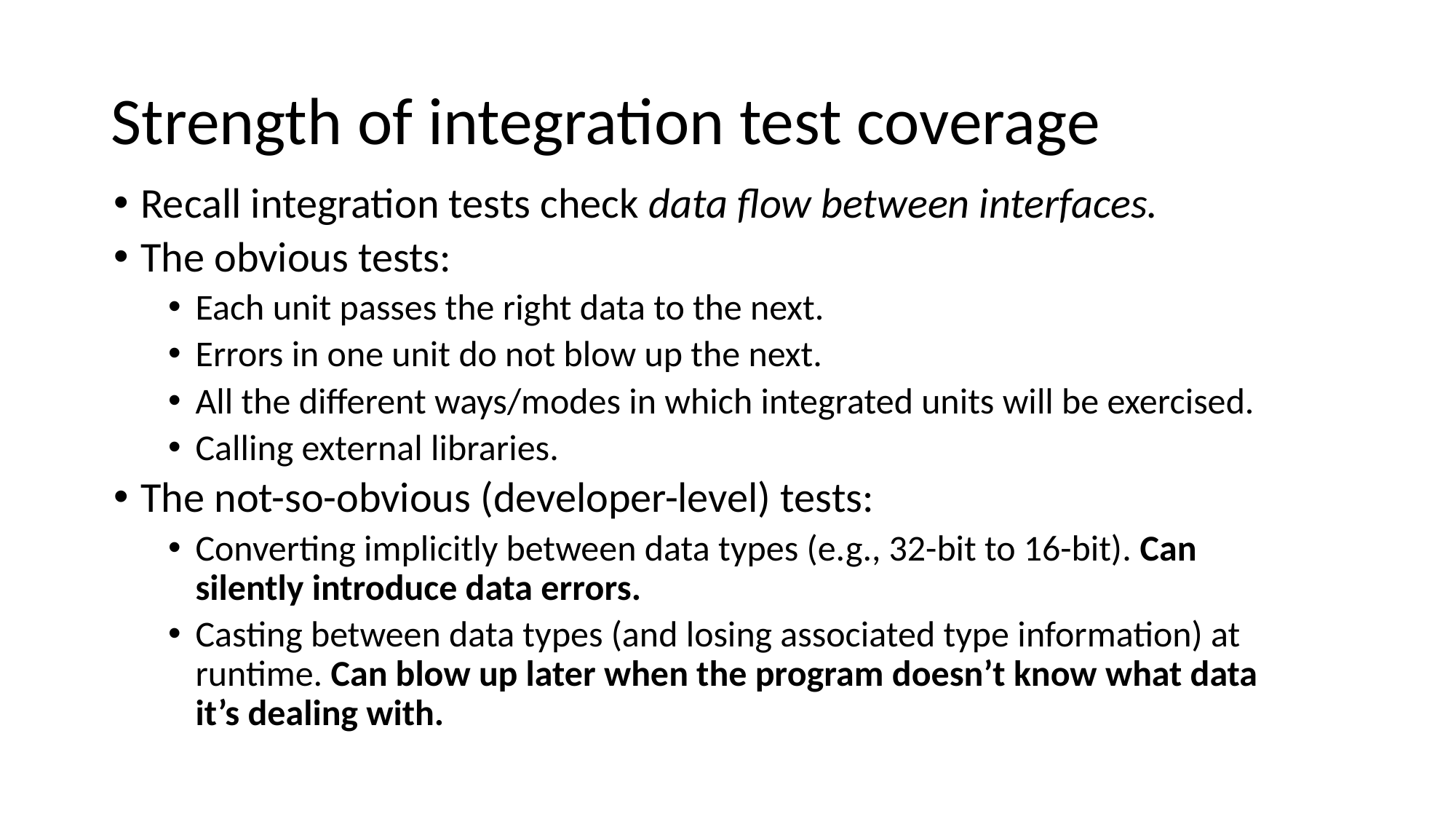

# Strength of integration test coverage
Recall integration tests check data flow between interfaces.
The obvious tests:
Each unit passes the right data to the next.
Errors in one unit do not blow up the next.
All the different ways/modes in which integrated units will be exercised.
Calling external libraries.
The not-so-obvious (developer-level) tests:
Converting implicitly between data types (e.g., 32-bit to 16-bit). Can silently introduce data errors.
Casting between data types (and losing associated type information) at runtime. Can blow up later when the program doesn’t know what data it’s dealing with.